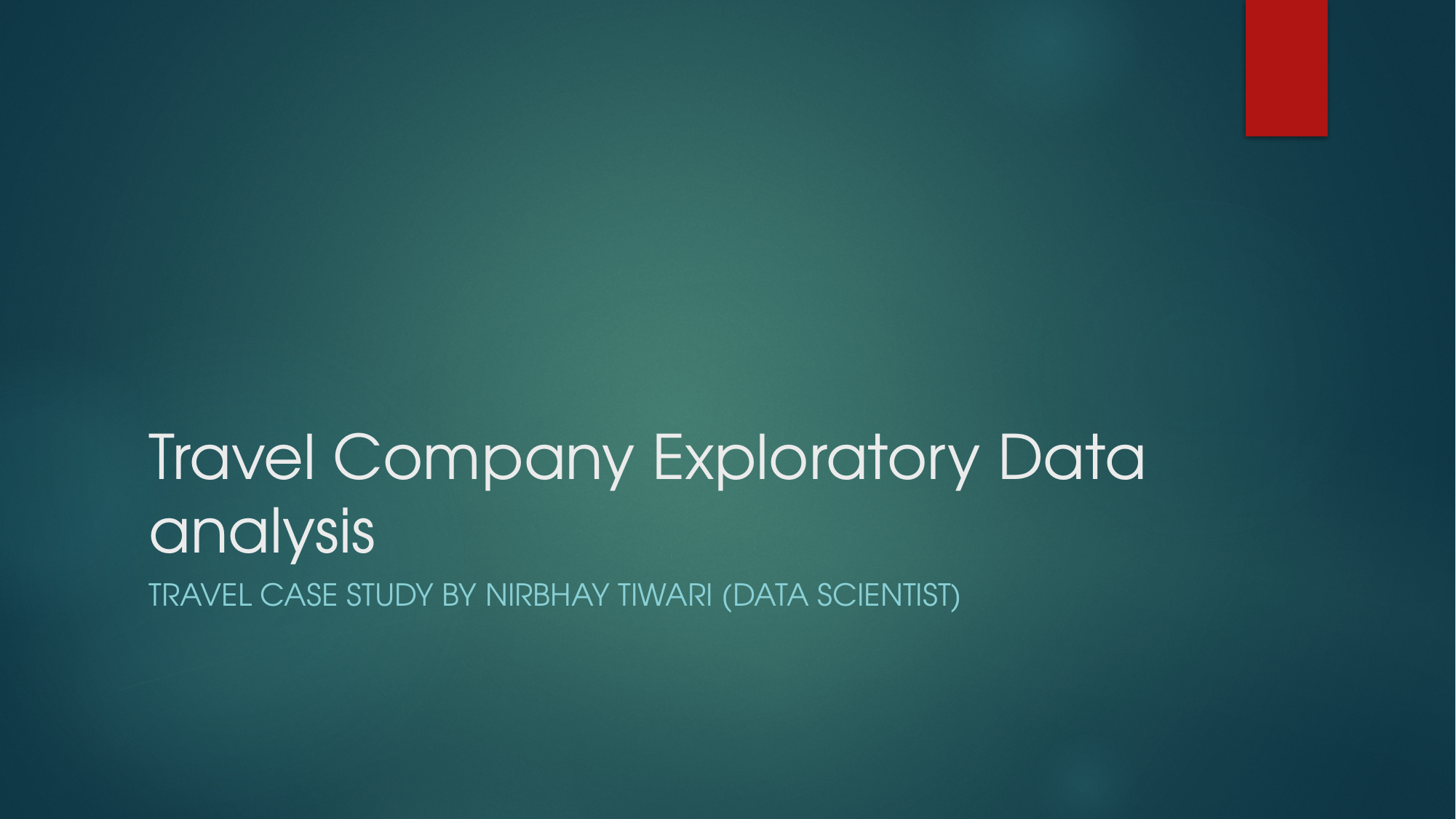

# Travel Company Exploratory Data analysis
Travel case study by nirbhay Tiwari (data scientist)